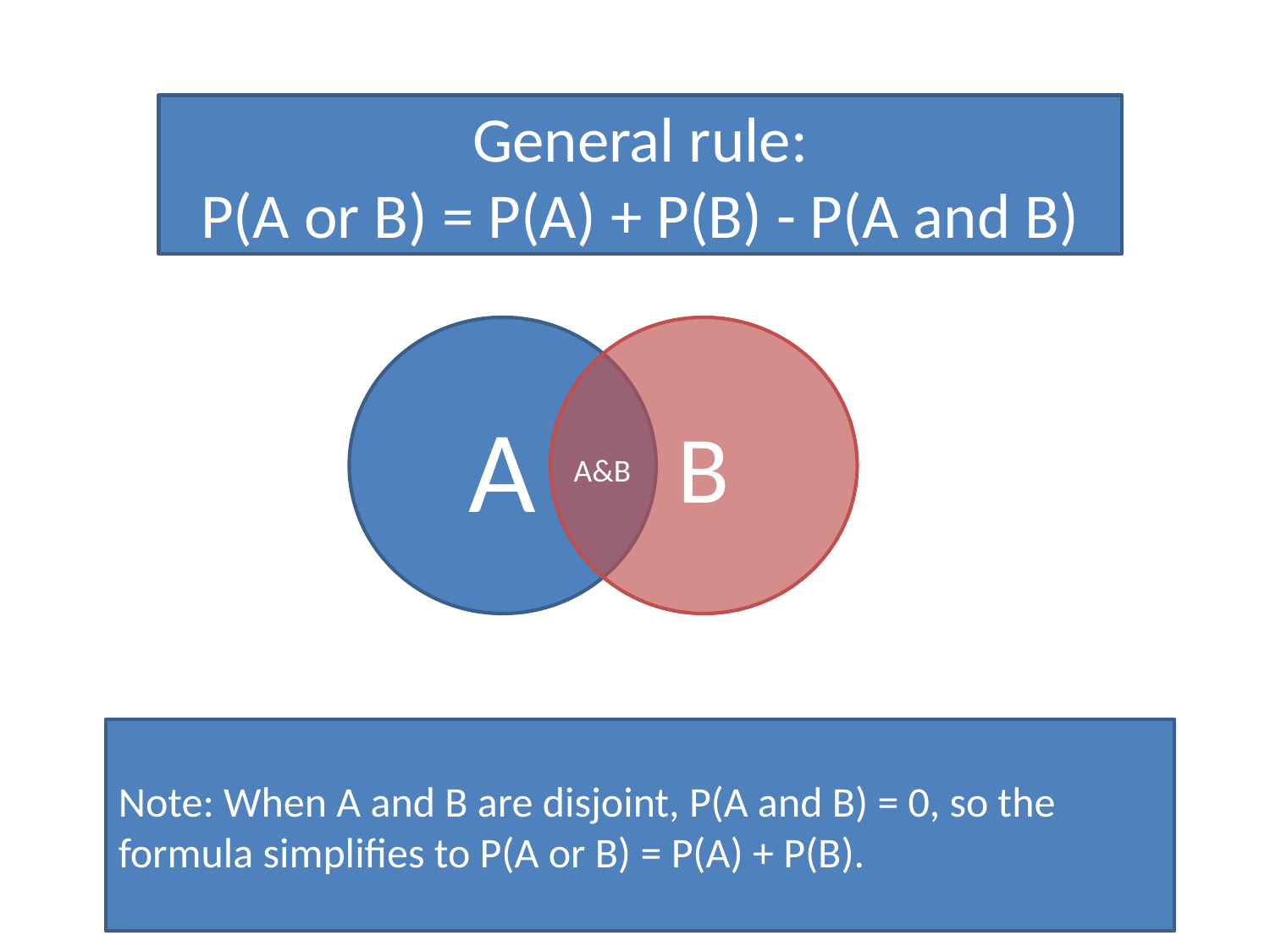

General rule:
P(A or B) = P(A) + P(B) - P(A and B)
A
B
A&B
Note: When A and B are disjoint, P(A and B) = 0, so the formula simplifies to P(A or B) = P(A) + P(B).